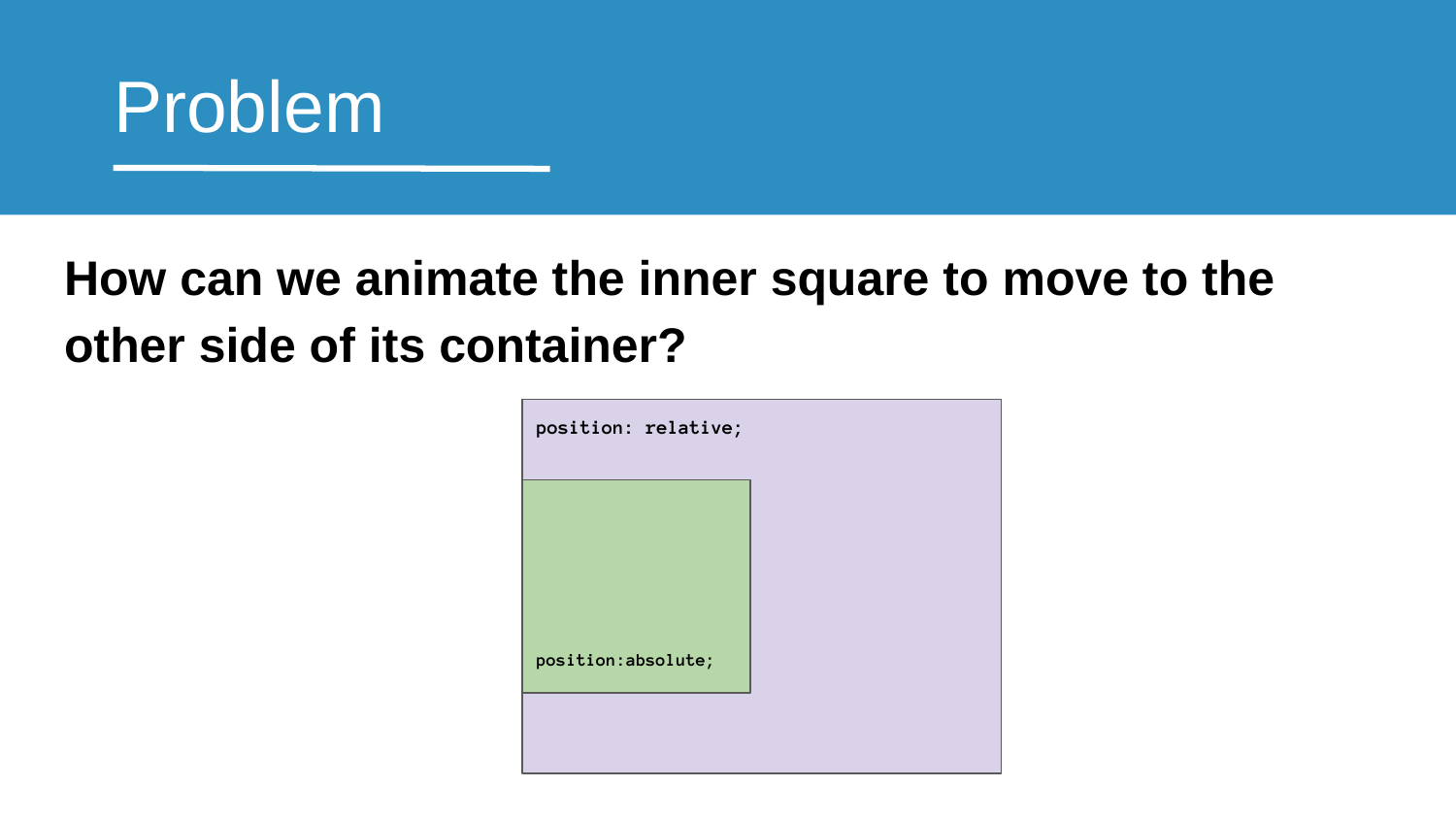

# Problem
How can we animate the inner square to move to the other side of its container?
position: relative;

position:absolute;